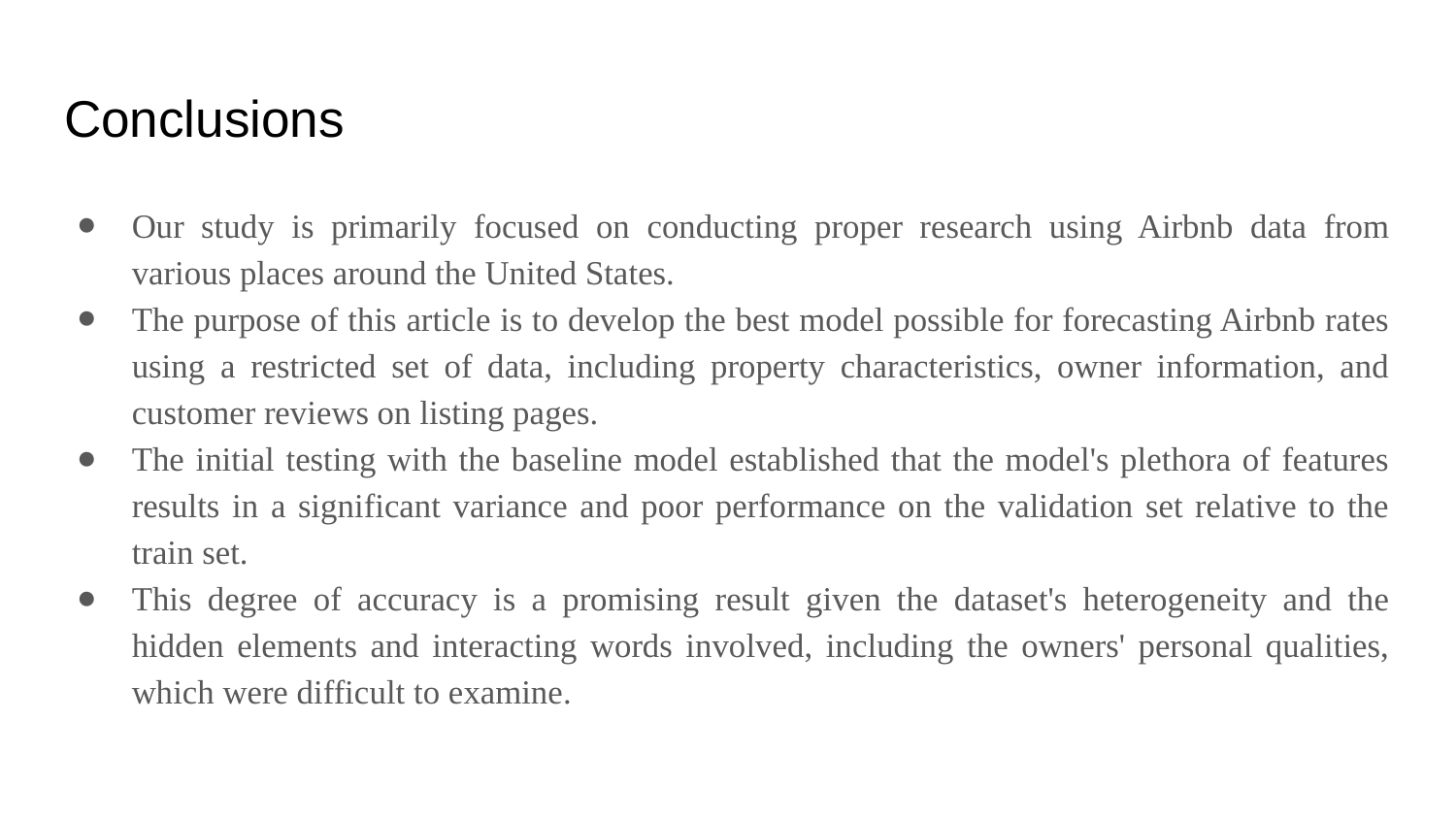

# Conclusions
Our study is primarily focused on conducting proper research using Airbnb data from various places around the United States.
The purpose of this article is to develop the best model possible for forecasting Airbnb rates using a restricted set of data, including property characteristics, owner information, and customer reviews on listing pages.
The initial testing with the baseline model established that the model's plethora of features results in a significant variance and poor performance on the validation set relative to the train set.
This degree of accuracy is a promising result given the dataset's heterogeneity and the hidden elements and interacting words involved, including the owners' personal qualities, which were difficult to examine.